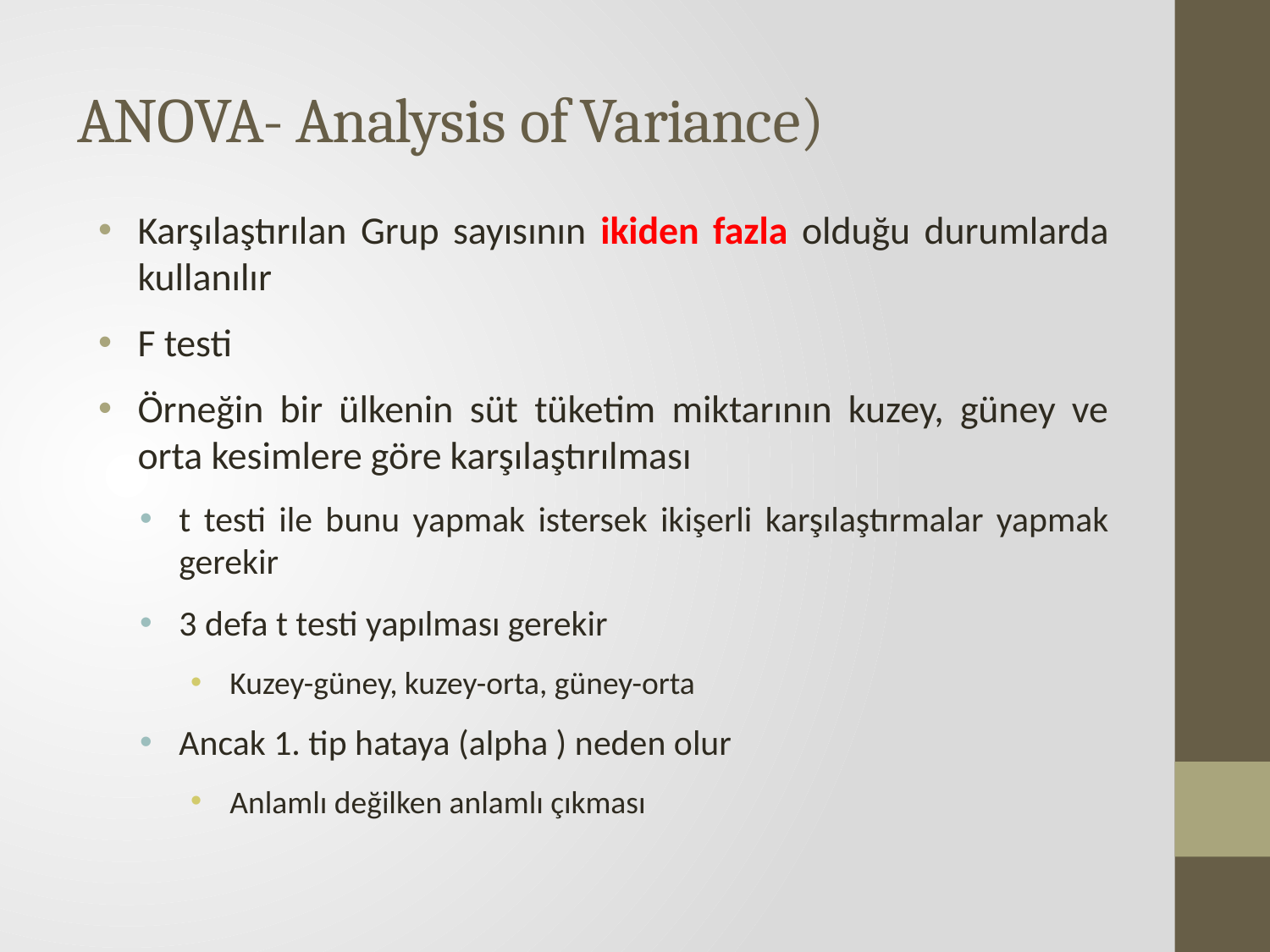

# ANOVA- Analysis of Variance)
Karşılaştırılan Grup sayısının ikiden fazla olduğu durumlarda kullanılır
F testi
Örneğin bir ülkenin süt tüketim miktarının kuzey, güney ve orta kesimlere göre karşılaştırılması
t testi ile bunu yapmak istersek ikişerli karşılaştırmalar yapmak gerekir
3 defa t testi yapılması gerekir
Kuzey-güney, kuzey-orta, güney-orta
Ancak 1. tip hataya (alpha ) neden olur
Anlamlı değilken anlamlı çıkması